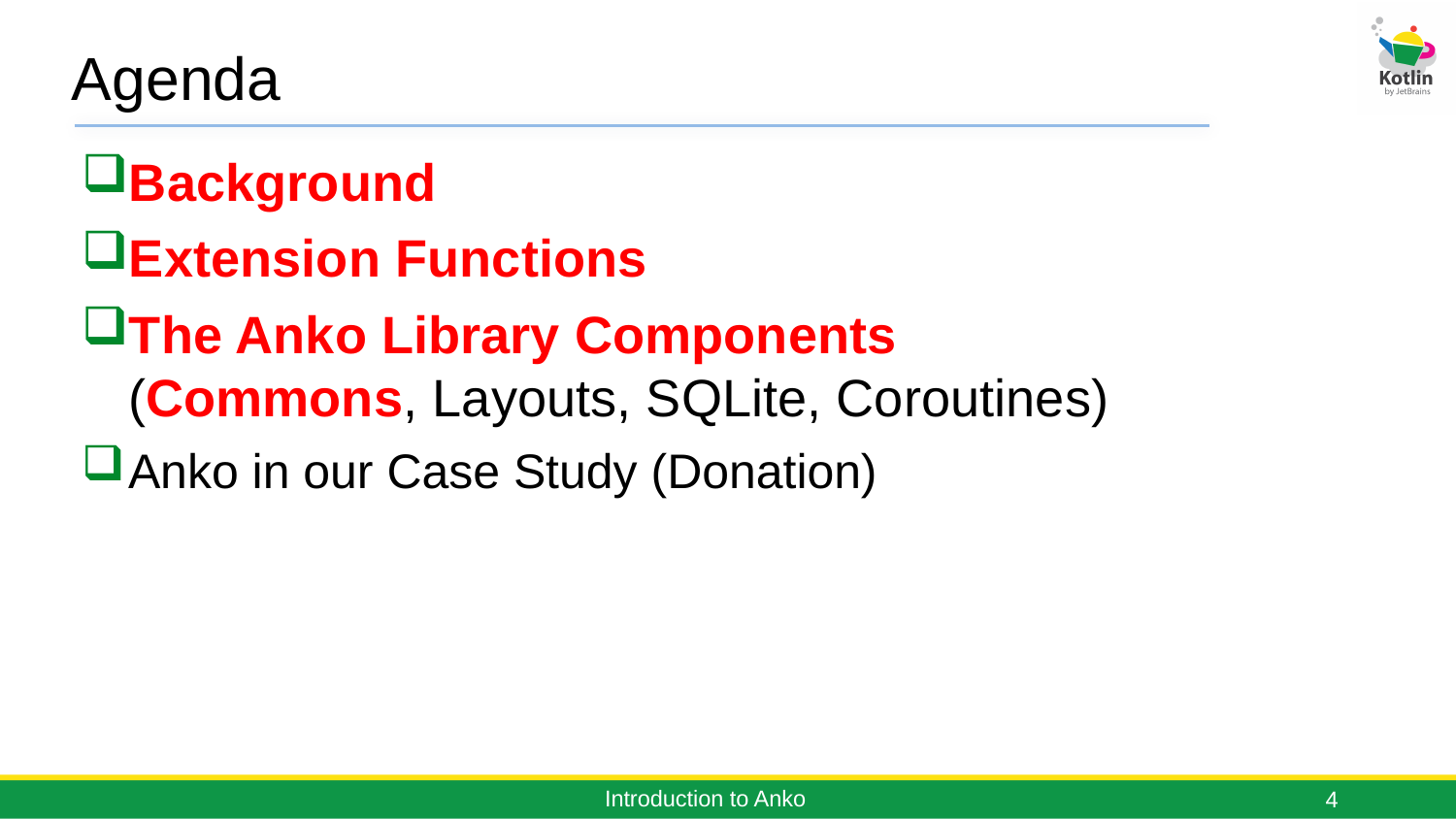

# Agenda
Background
Extension Functions
The Anko Library Components
(Commons, Layouts, SQLite, Coroutines)
Anko in our Case Study (Donation)
4
Introduction to Anko